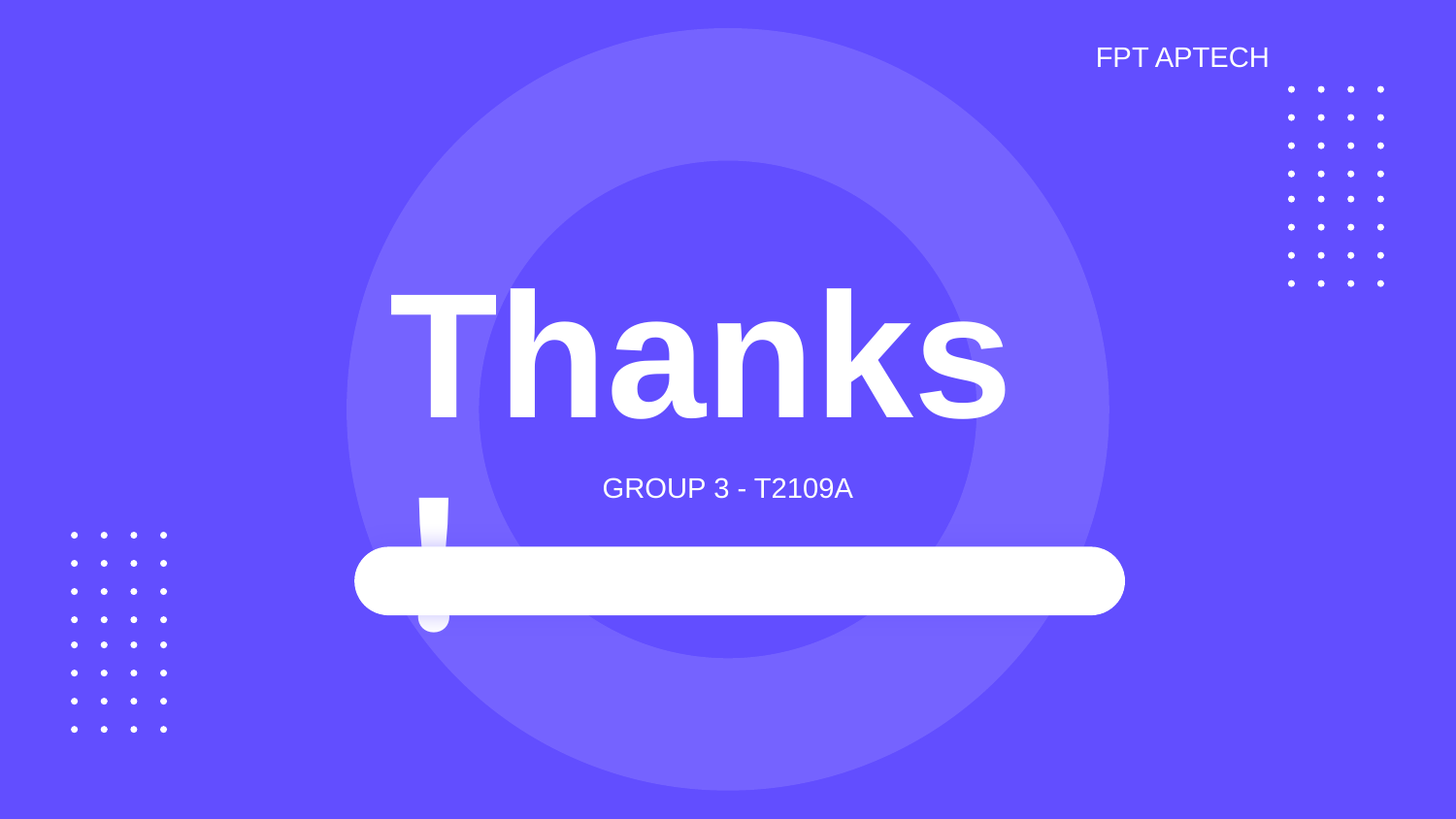

FPT APTECH

Thanks！

GROUP 3 - T2109A